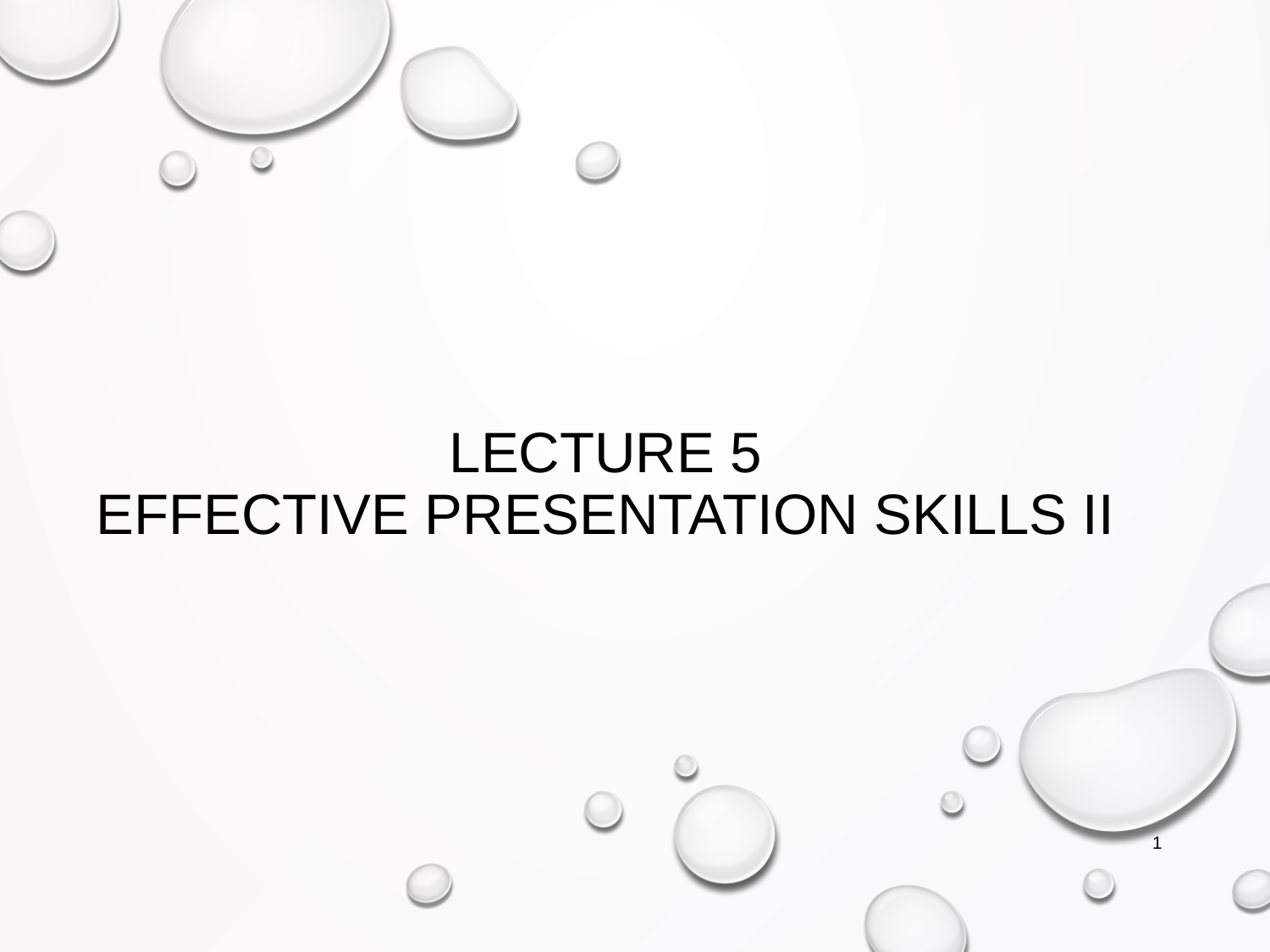

# Lecture 5 Effective Presentation Skills II
1